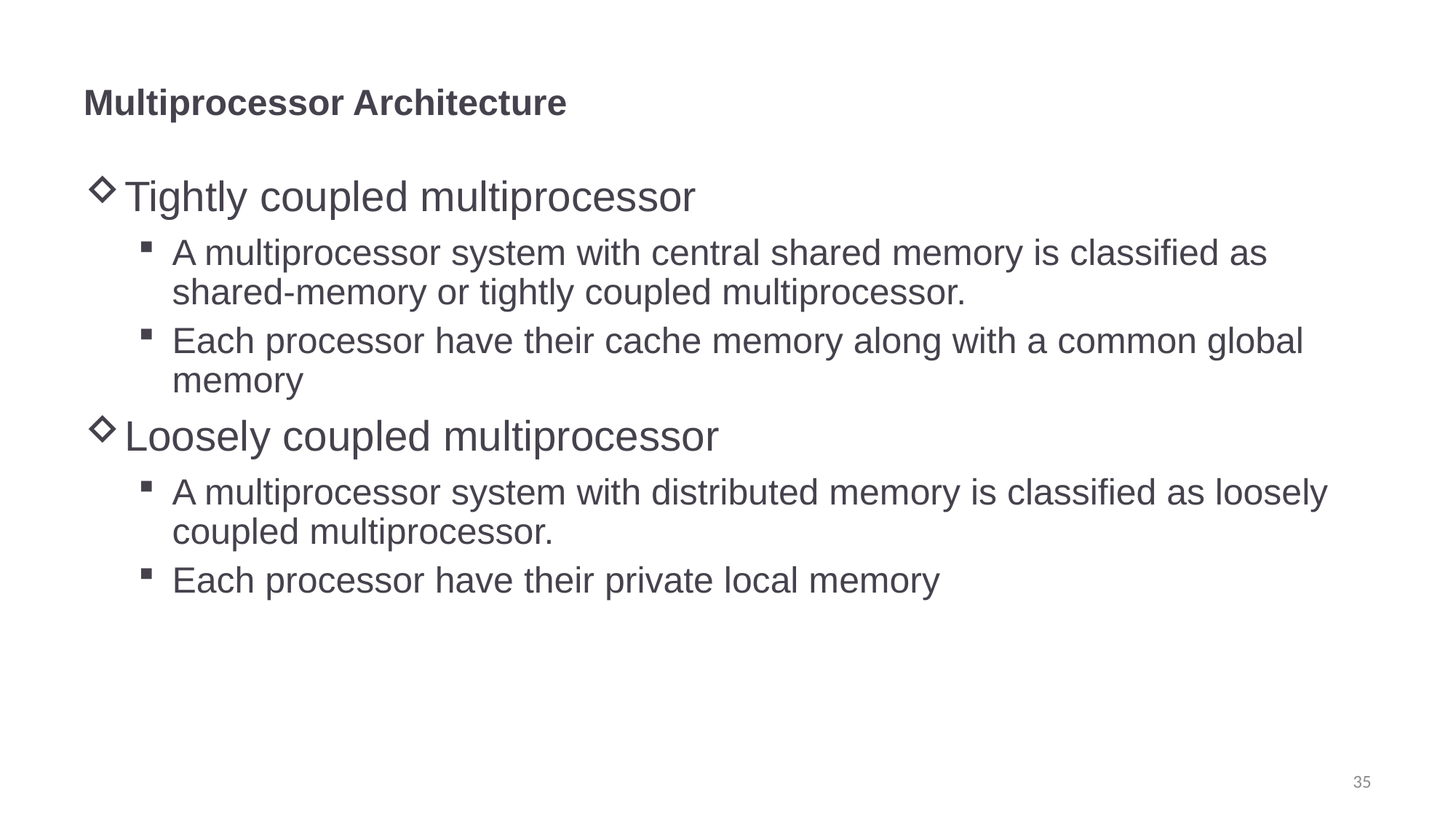

# Multiprocessor Architecture
Tightly coupled multiprocessor
A multiprocessor system with central shared memory is classified as shared-memory or tightly coupled multiprocessor.
Each processor have their cache memory along with a common global memory
Loosely coupled multiprocessor
A multiprocessor system with distributed memory is classified as loosely coupled multiprocessor.
Each processor have their private local memory
35